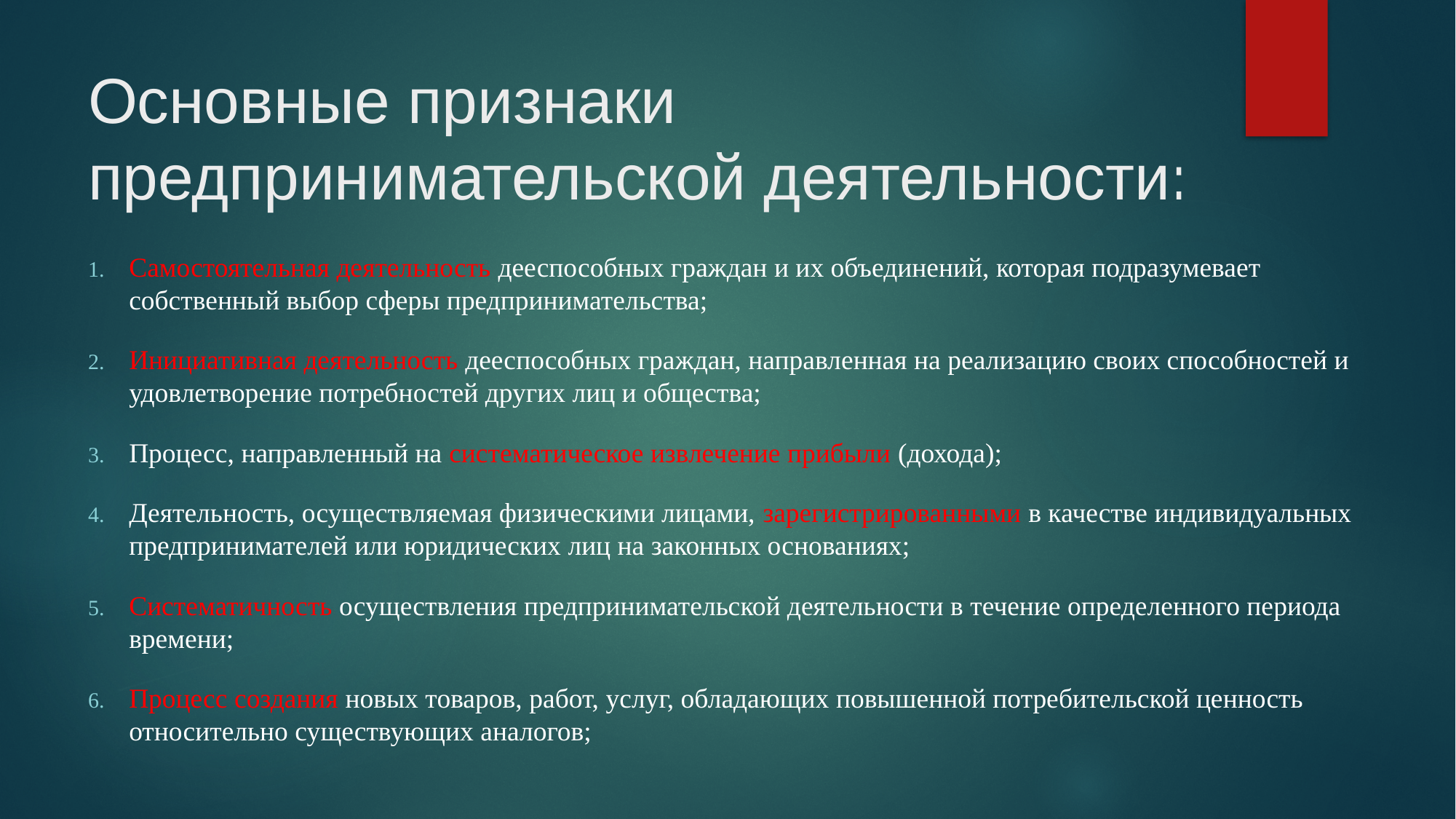

# Основные признаки предпринимательской деятельности:
Самостоятельная деятельность дееспособных граждан и их объединений, которая подразумевает собственный выбор сферы предпринимательства;
Инициативная деятельность дееспособных граждан, направленная на реализацию своих способностей и удовлетворение потребностей других лиц и общества;
Процесс, направленный на систематическое извлечение прибыли (дохода);
Деятельность, осуществляемая физическими лицами, зарегистрированными в качестве индивидуальных предпринимателей или юридических лиц на законных основаниях;
Систематичность осуществления предпринимательской деятельности в течение определенного периода времени;
Процесс создания новых товаров, работ, услуг, обладающих повышенной потребительской ценность относительно существующих аналогов;